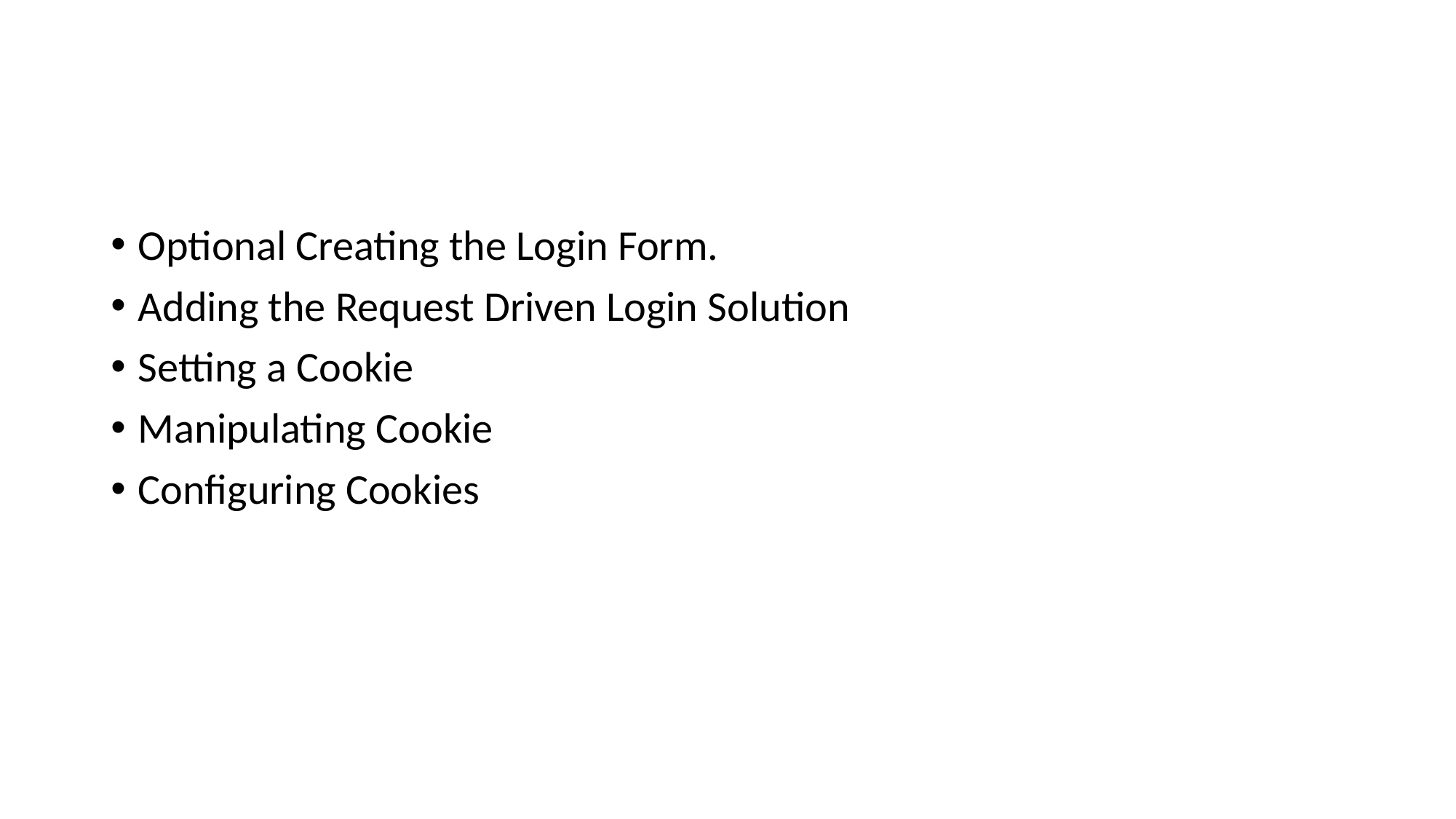

#
Optional Creating the Login Form.
Adding the Request Driven Login Solution
Setting a Cookie
Manipulating Cookie
Configuring Cookies